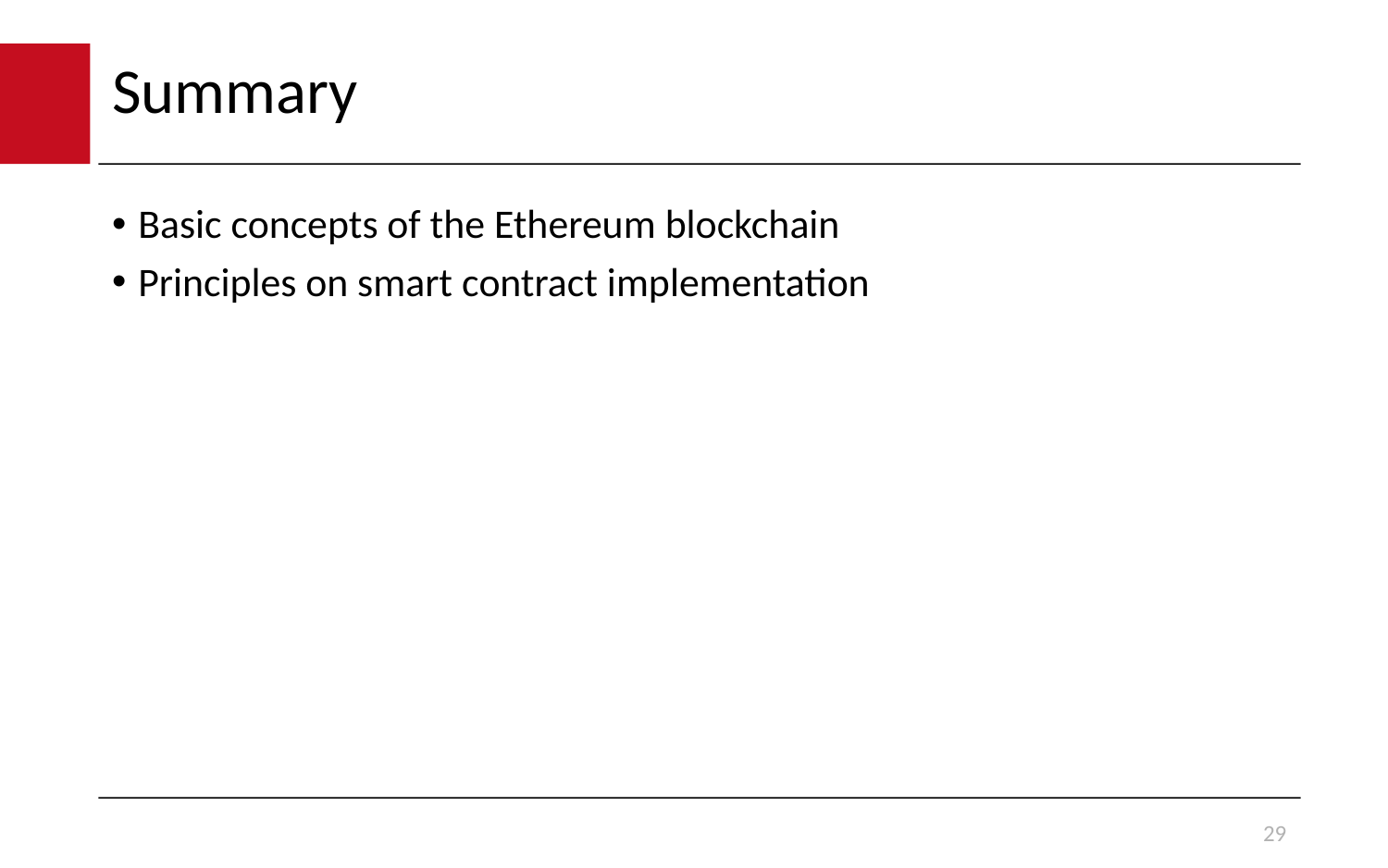

# Summary
Basic concepts of the Ethereum blockchain
Principles on smart contract implementation
29